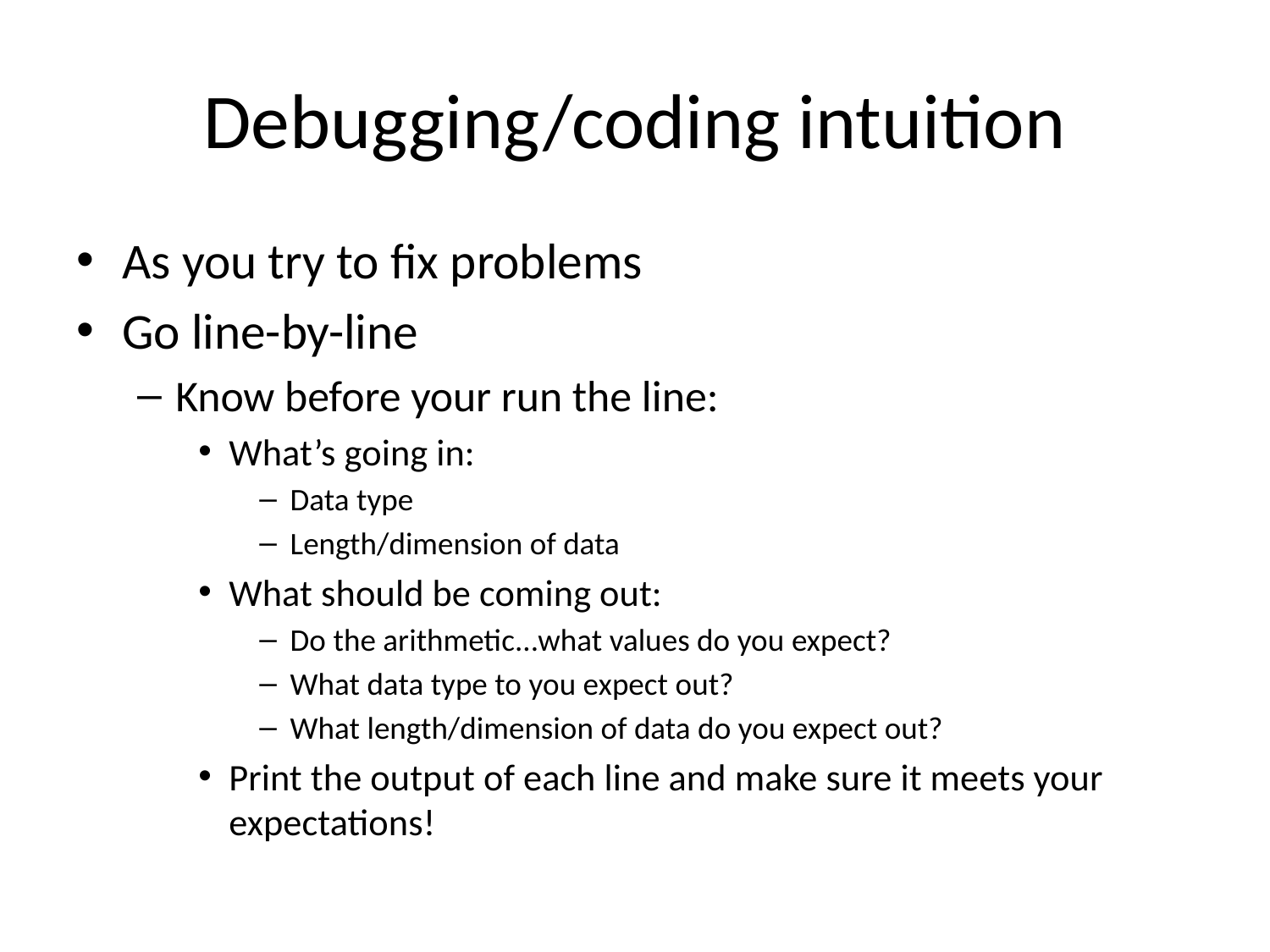

# Debugging/coding intuition
As you try to fix problems
Go line-by-line
Know before your run the line:
What’s going in:
Data type
Length/dimension of data
What should be coming out:
Do the arithmetic...what values do you expect?
What data type to you expect out?
What length/dimension of data do you expect out?
Print the output of each line and make sure it meets your expectations!